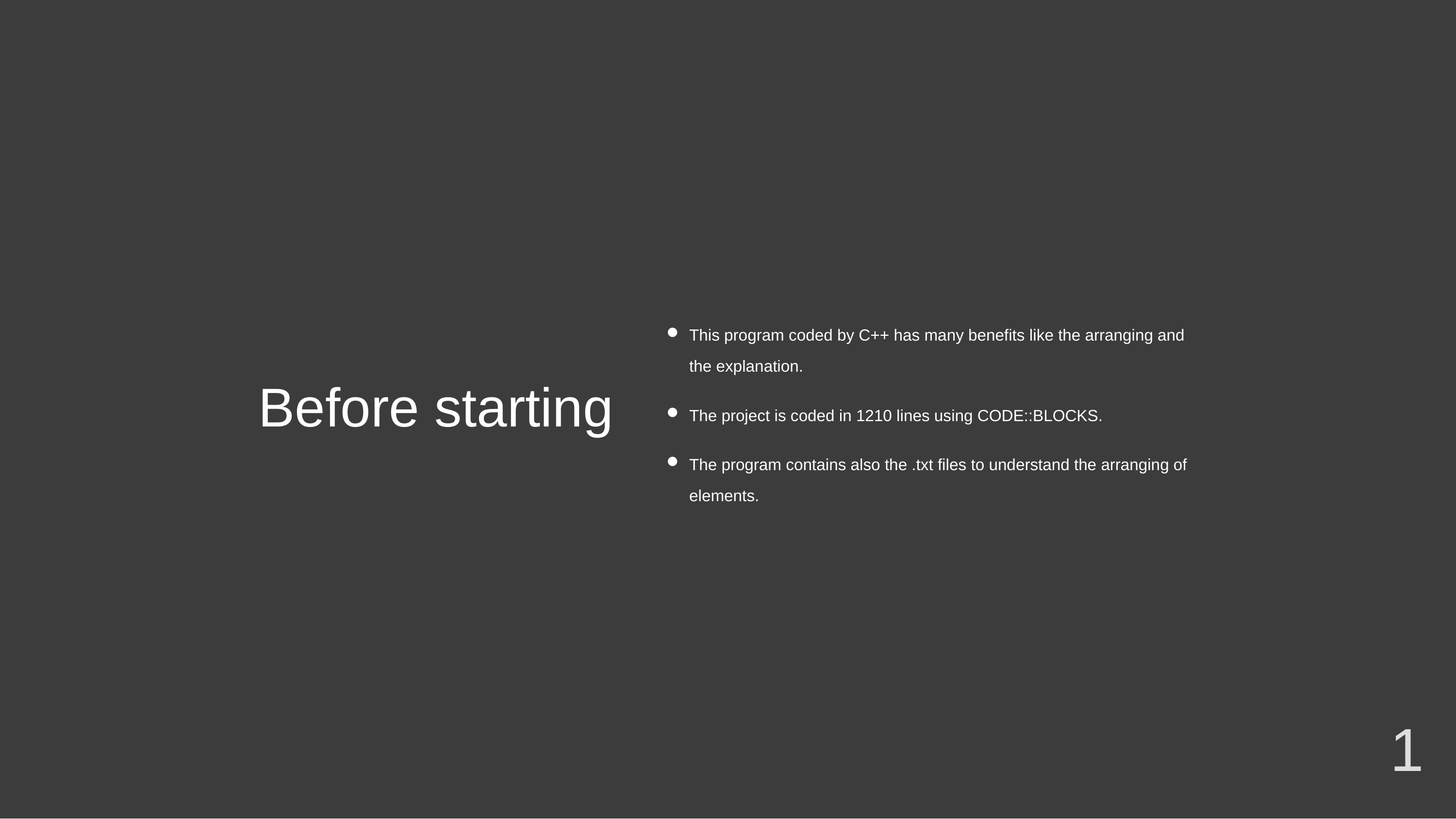

This program coded by C++ has many benefits like the arranging and the explanation.
The project is coded in 1210 lines using CODE::BLOCKS.
The program contains also the .txt files to understand the arranging of elements.
# Before starting
1